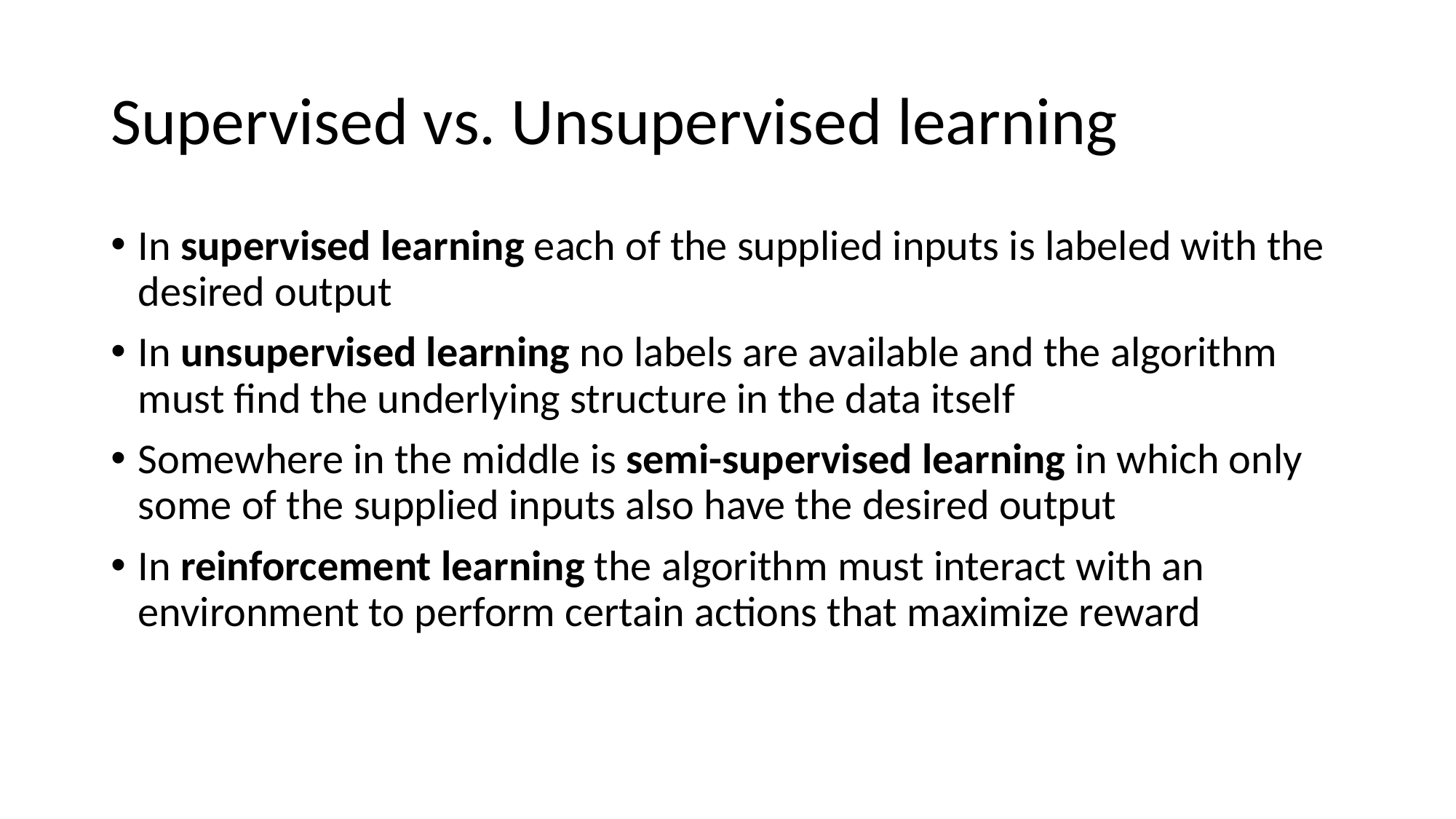

# Supervised vs. Unsupervised learning
In supervised learning each of the supplied inputs is labeled with the desired output
In unsupervised learning no labels are available and the algorithm must find the underlying structure in the data itself
Somewhere in the middle is semi-supervised learning in which only some of the supplied inputs also have the desired output
In reinforcement learning the algorithm must interact with an environment to perform certain actions that maximize reward